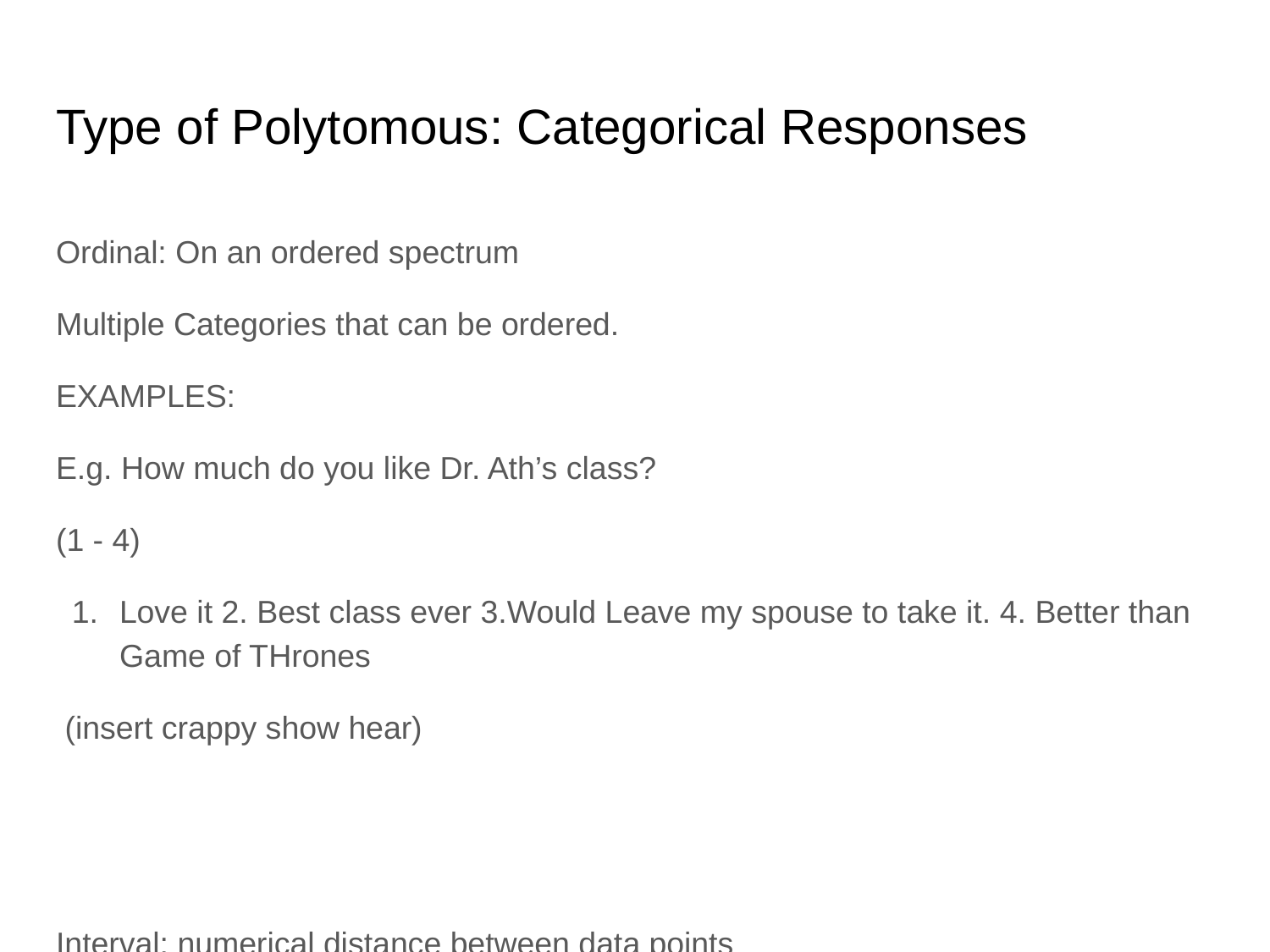

# Type of Polytomous: Categorical Responses
Ordinal: On an ordered spectrum
Multiple Categories that can be ordered.
EXAMPLES:
E.g. How much do you like Dr. Ath’s class?
(1 - 4)
Love it 2. Best class ever 3.Would Leave my spouse to take it. 4. Better than Game of THrones
 (insert crappy show hear)

Interval: numerical distance between data points